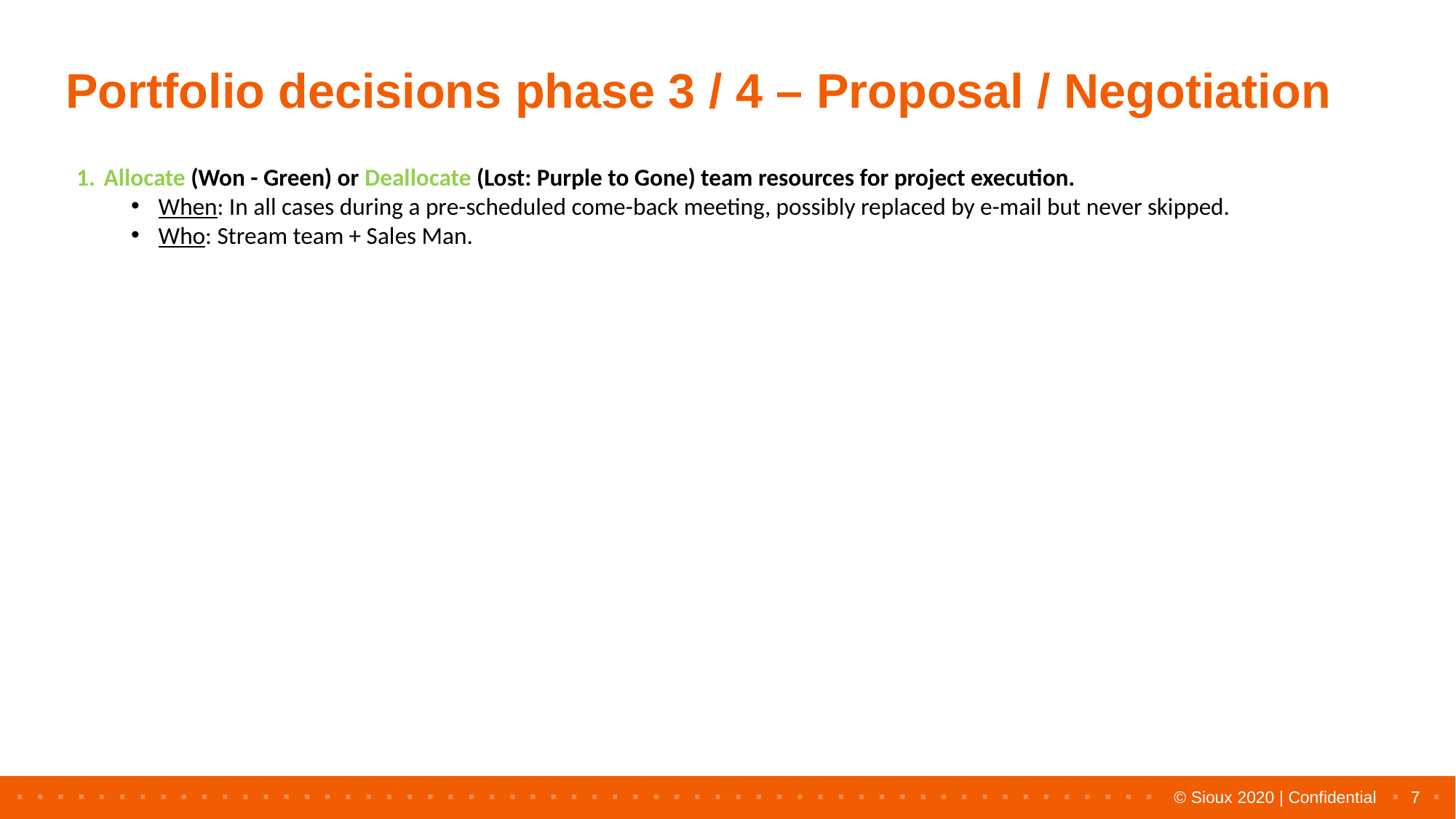

# Portfolio decisions phase 3 / 4 – Proposal / Negotiation

Allocate (Won - Green) or Deallocate (Lost: Purple to Gone) team resources for project execution.
When: In all cases during a pre-scheduled come-back meeting, possibly replaced by e-mail but never skipped.
Who: Stream team + Sales Man.
7
© Sioux 2020 | Confidential